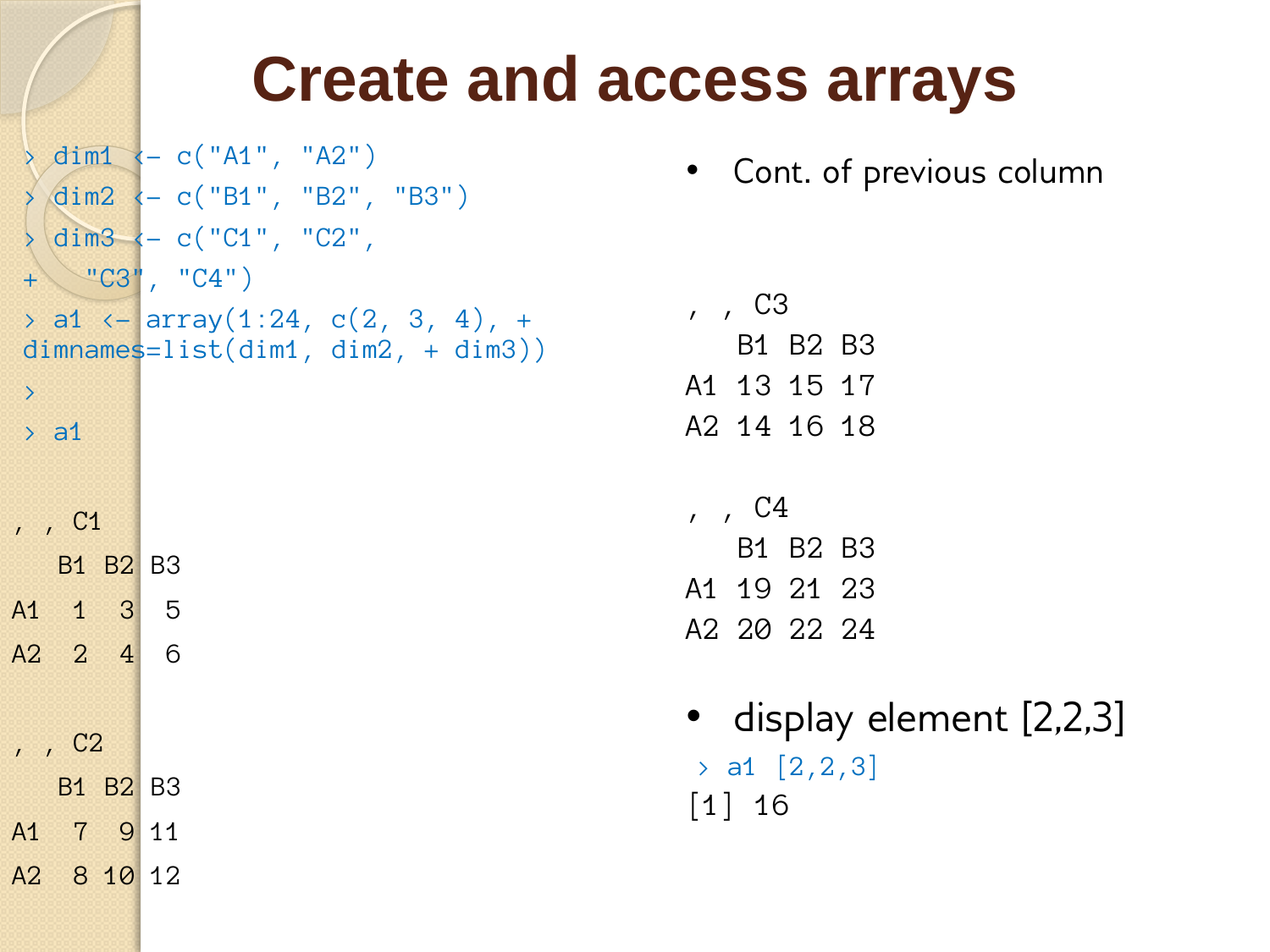

# Create and access arrays
> dim1 <- c("A1", "A2")
> dim2 <- c("B1", "B2", "B3")
> dim3 <- c("C1", "C2",
+   "C3", "C4")
> a1 <- array(1:24, c(2, 3, 4), +    dimnames=list(dim1, dim2, + dim3))
>
> a1

, , C1
   B1 B2 B3
A1  1  3  5
A2  2  4  6

, , C2
   B1 B2 B3
A1  7  9 11
A2  8 10 12
Cont. of previous column

, , C3
   B1 B2 B3
A1 13 15 17
A2 14 16 18

, , C4
   B1 B2 B3
A1 19 21 23
A2 20 22 24

display element [2,2,3]
> a1 [2,2,3]
[1] 16